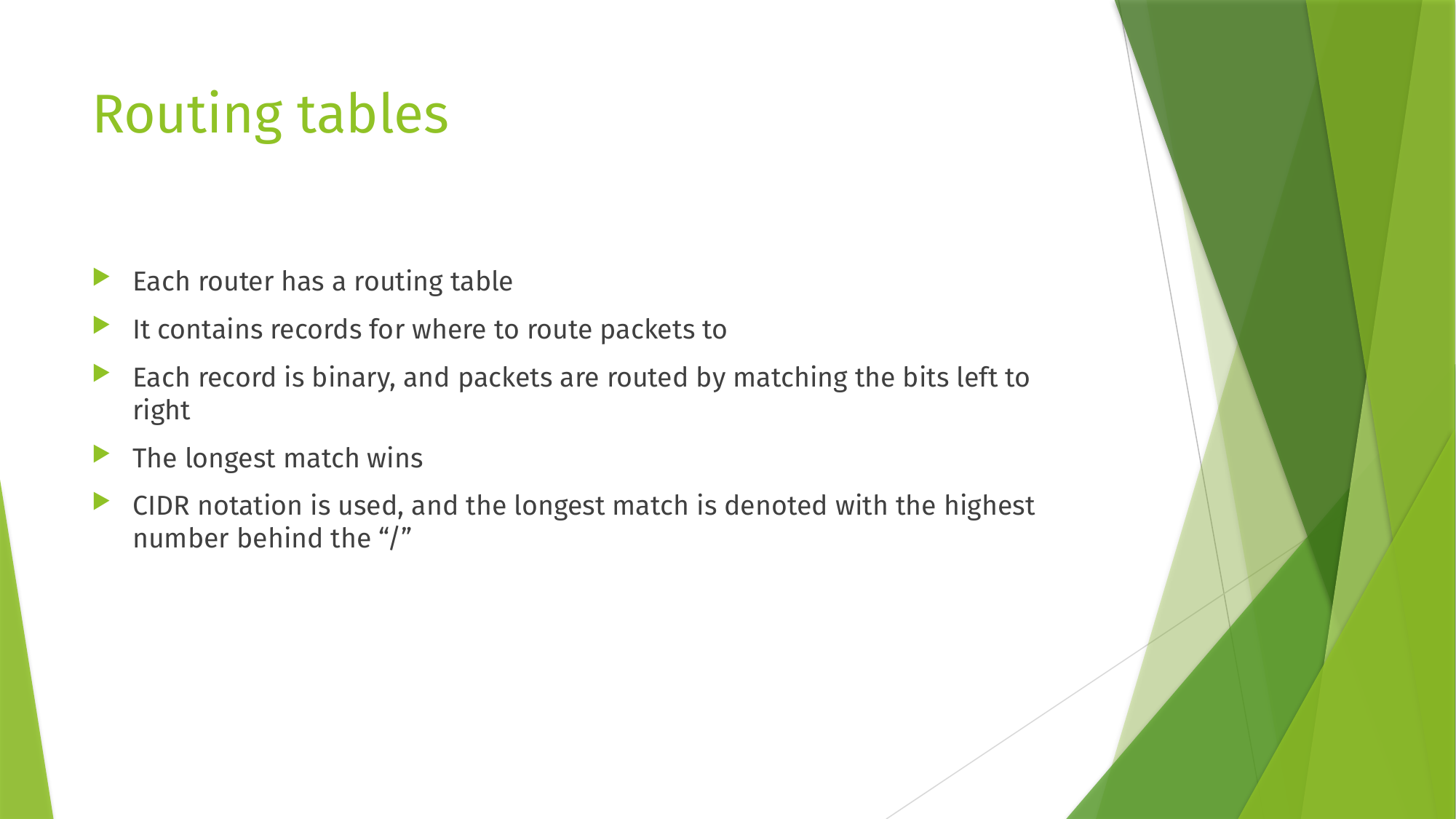

# Routing tables
Each router has a routing table
It contains records for where to route packets to
Each record is binary, and packets are routed by matching the bits left to right
The longest match wins
CIDR notation is used, and the longest match is denoted with the highest number behind the “/”